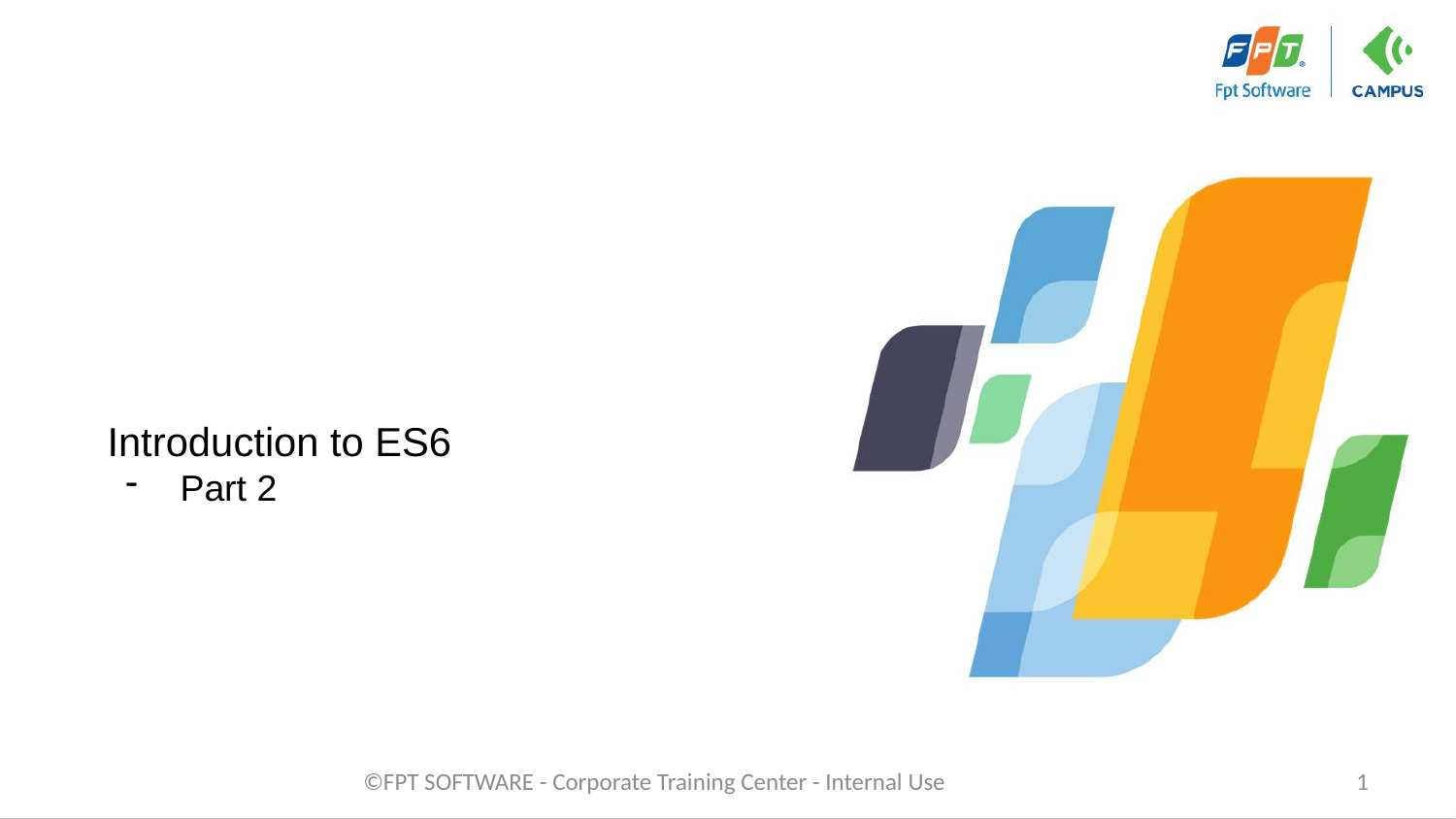

Introduction to ES6
Part 2
©FPT SOFTWARE - Corporate Training Center - Internal Use
1